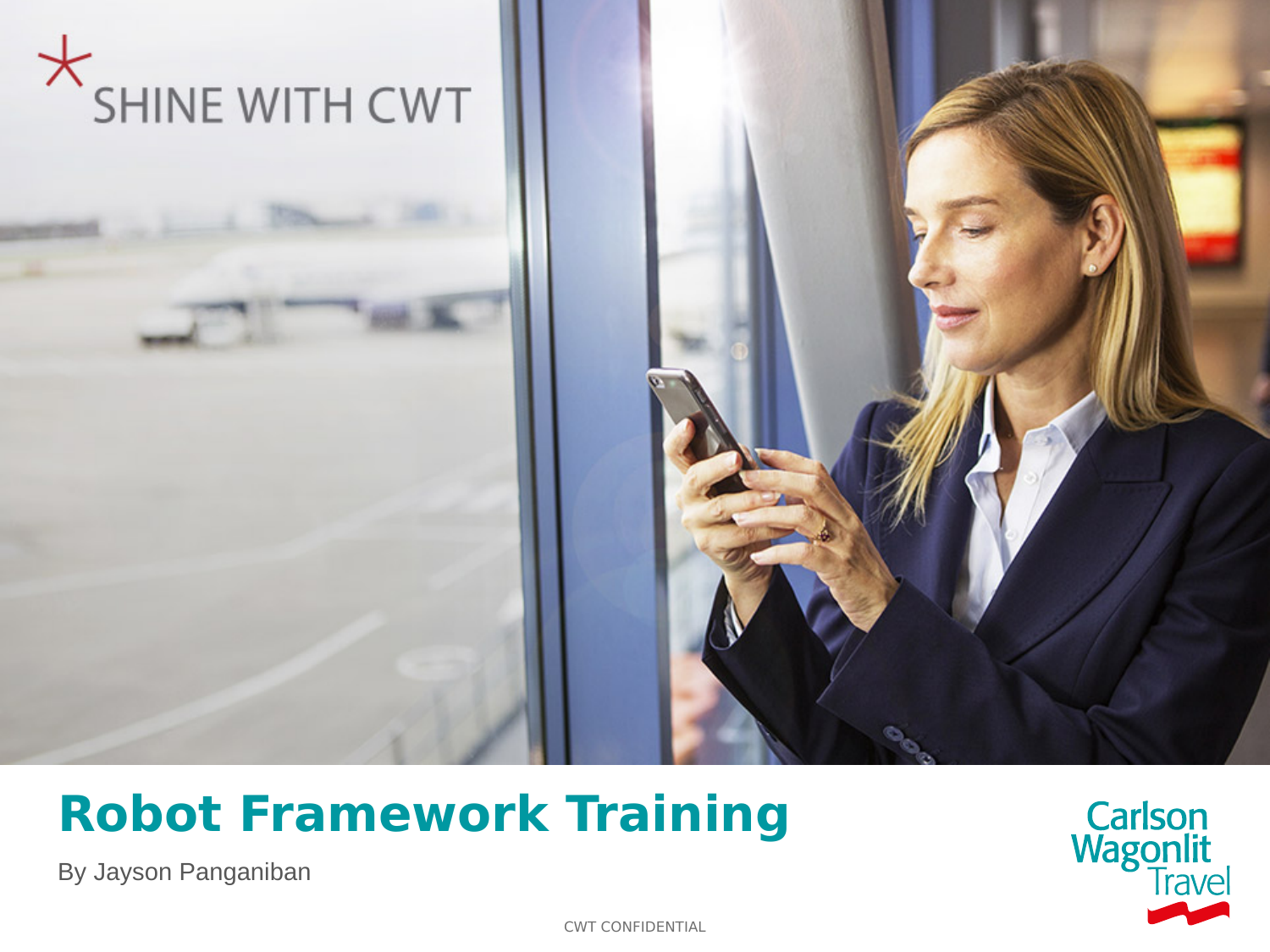

# Robot Framework Training
By Jayson Panganiban